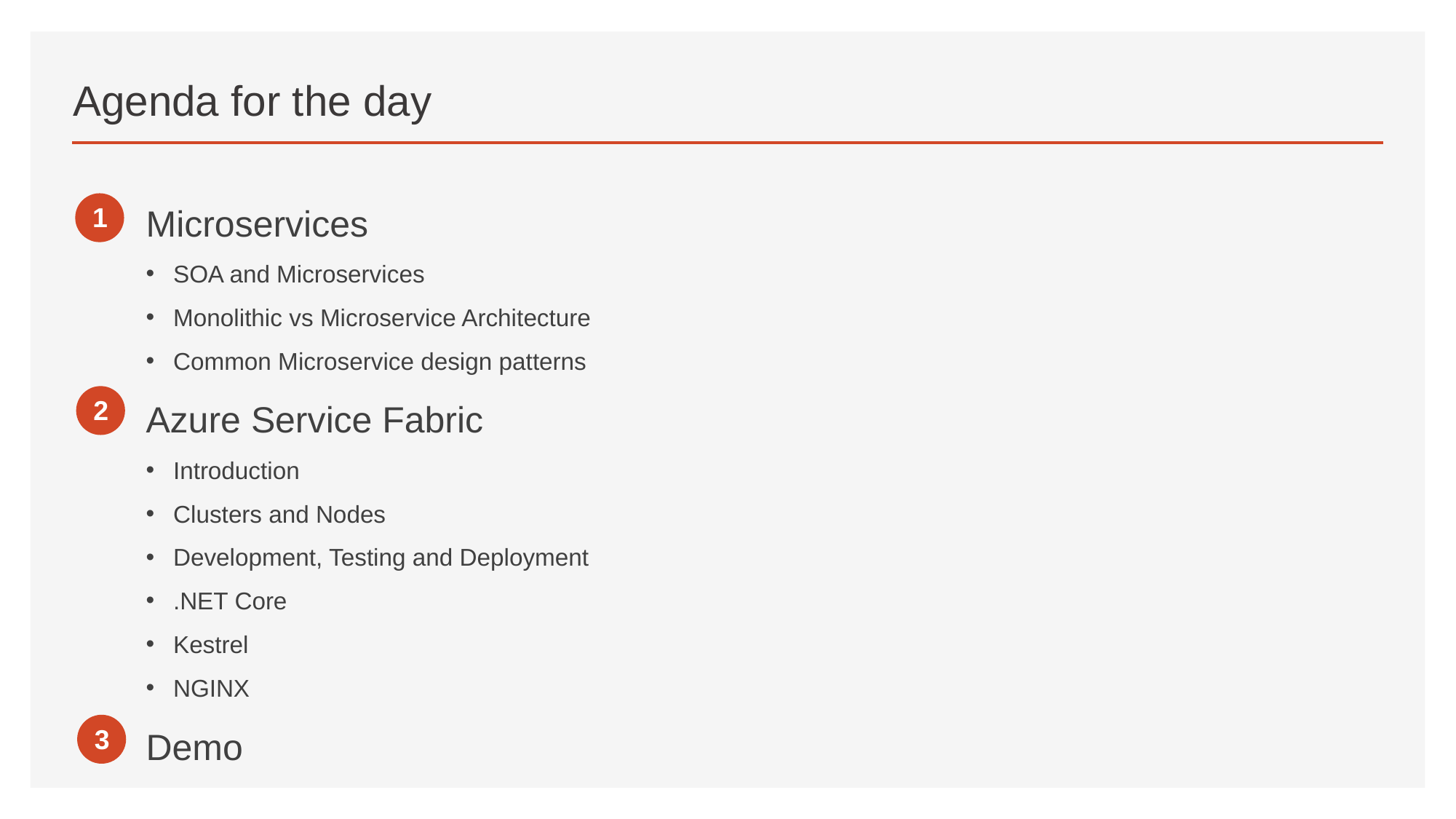

# Agenda for the day
Microservices
SOA and Microservices
Monolithic vs Microservice Architecture
Common Microservice design patterns
Azure Service Fabric
Introduction
Clusters and Nodes
Development, Testing and Deployment
.NET Core
Kestrel
NGINX
Demo

1

2

3